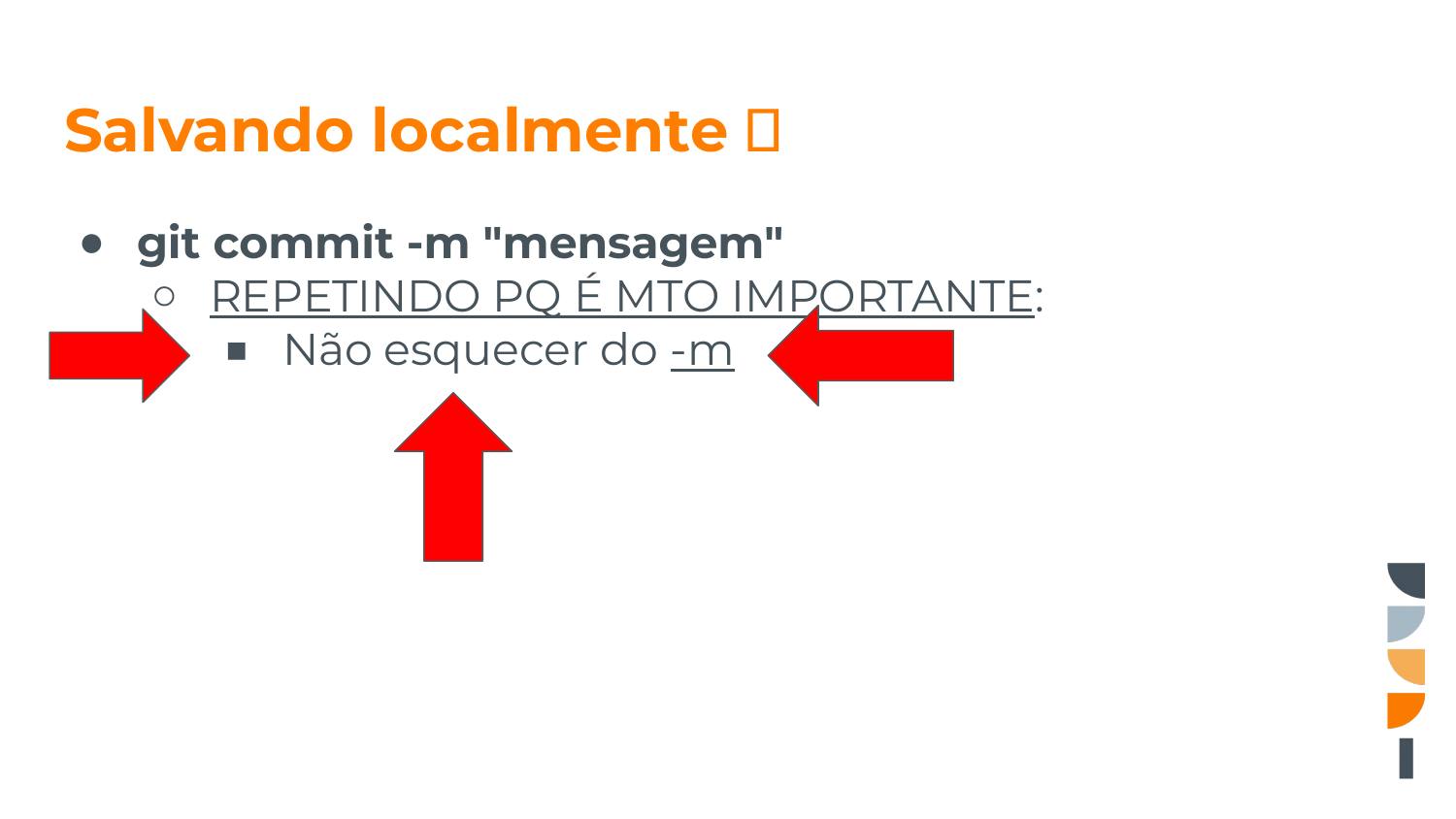

# Salvando localmente 🧩
git commit -m "mensagem"
REPETINDO PQ É MTO IMPORTANTE:
Não esquecer do -m